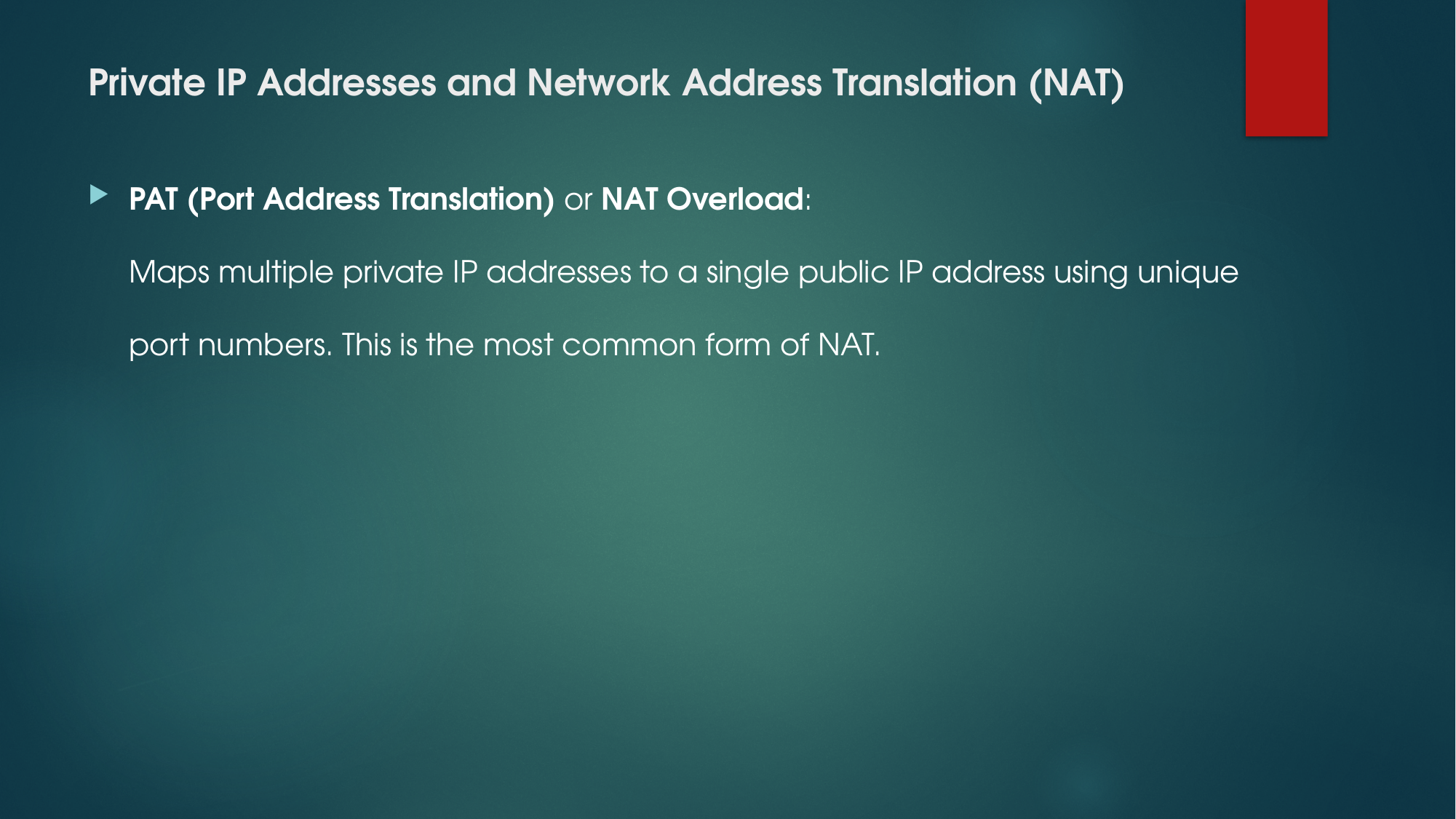

# Private IP Addresses and Network Address Translation (NAT)
PAT (Port Address Translation) or NAT Overload:
Maps multiple private IP addresses to a single public IP address using unique port numbers. This is the most common form of NAT.